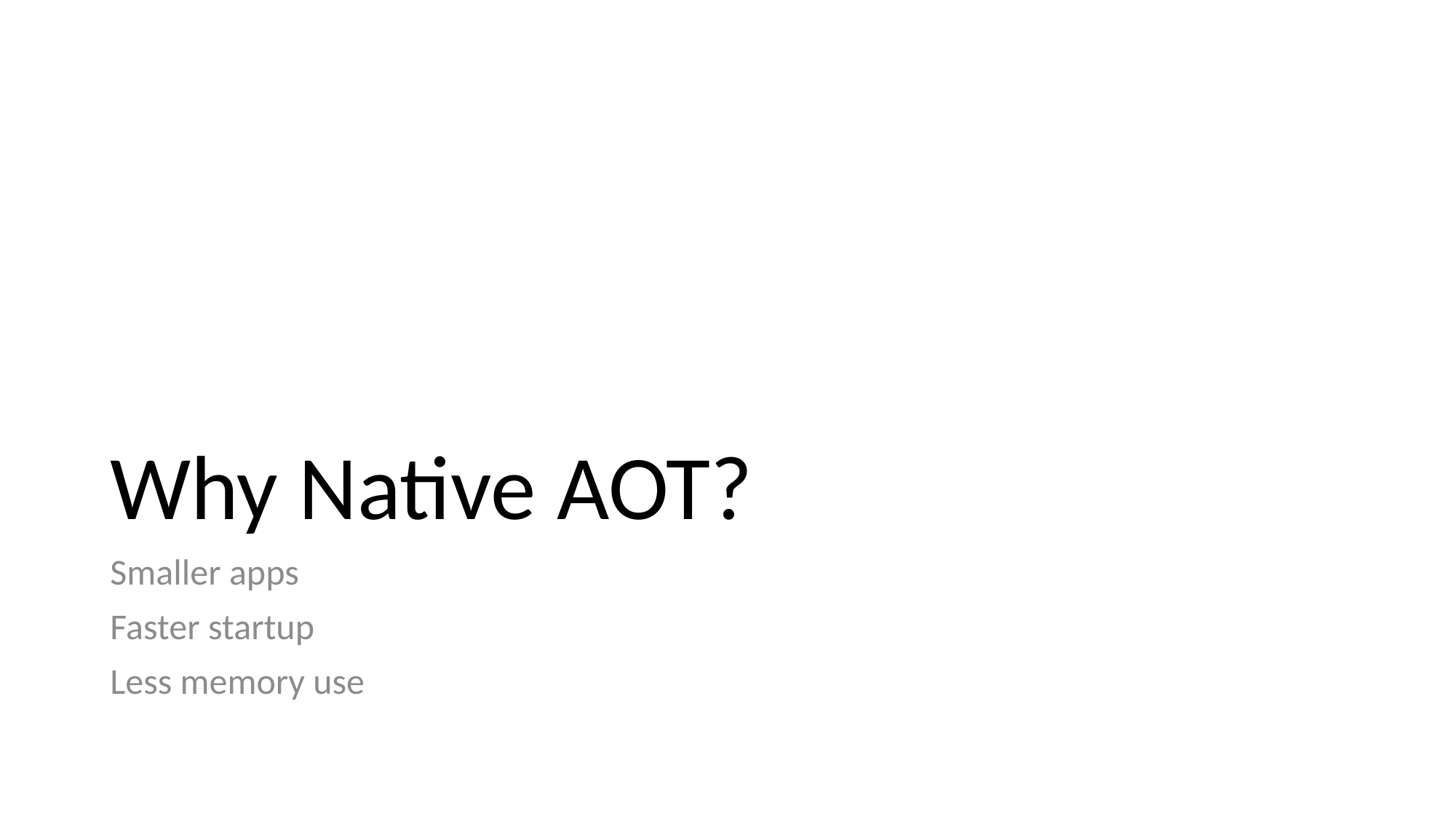

# Why Native AOT?
Smaller apps
Faster startup
Less memory use